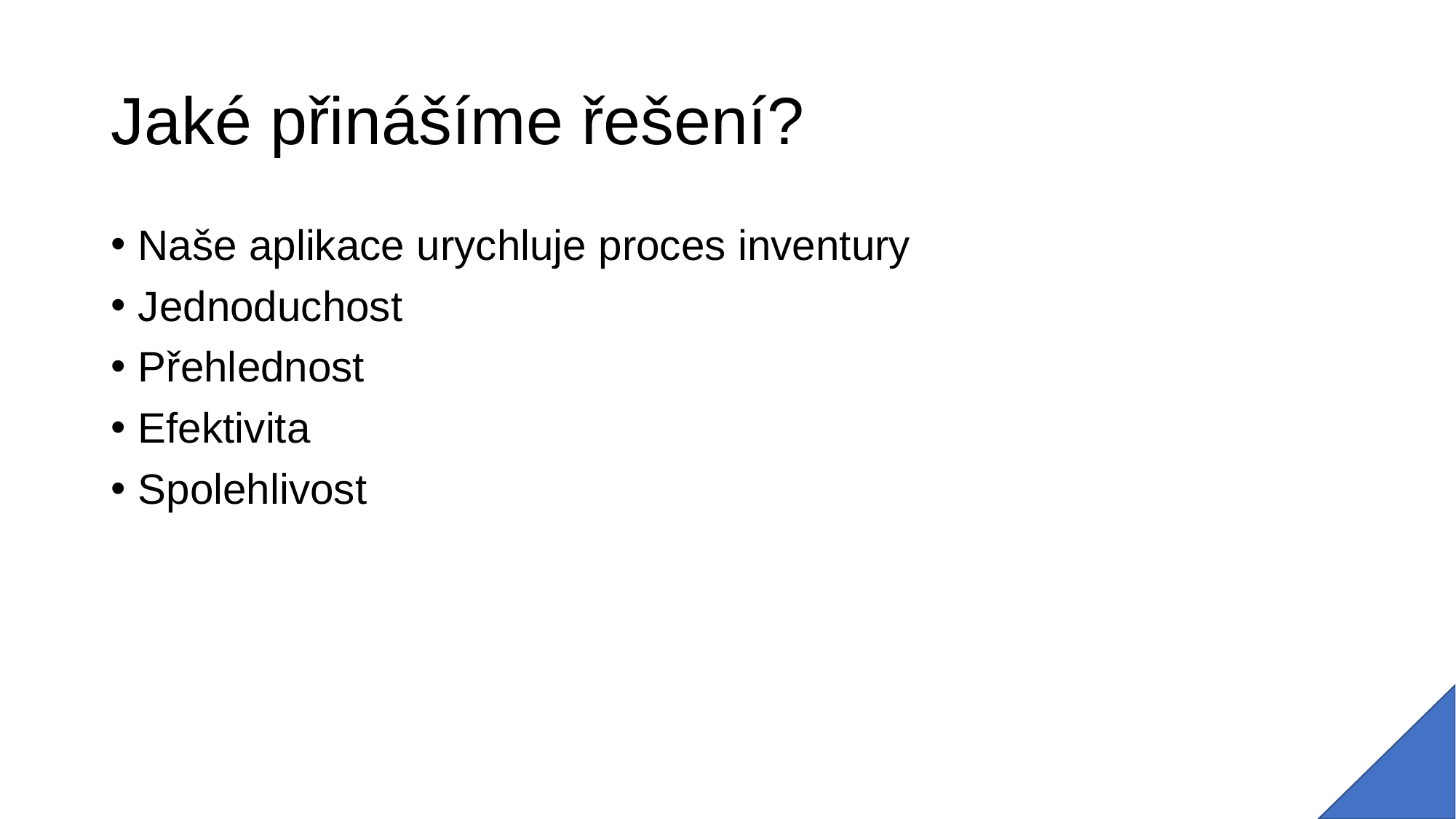

# Jaké přinášíme řešení?
Naše aplikace urychluje proces inventury
Jednoduchost
Přehlednost
Efektivita
Spolehlivost